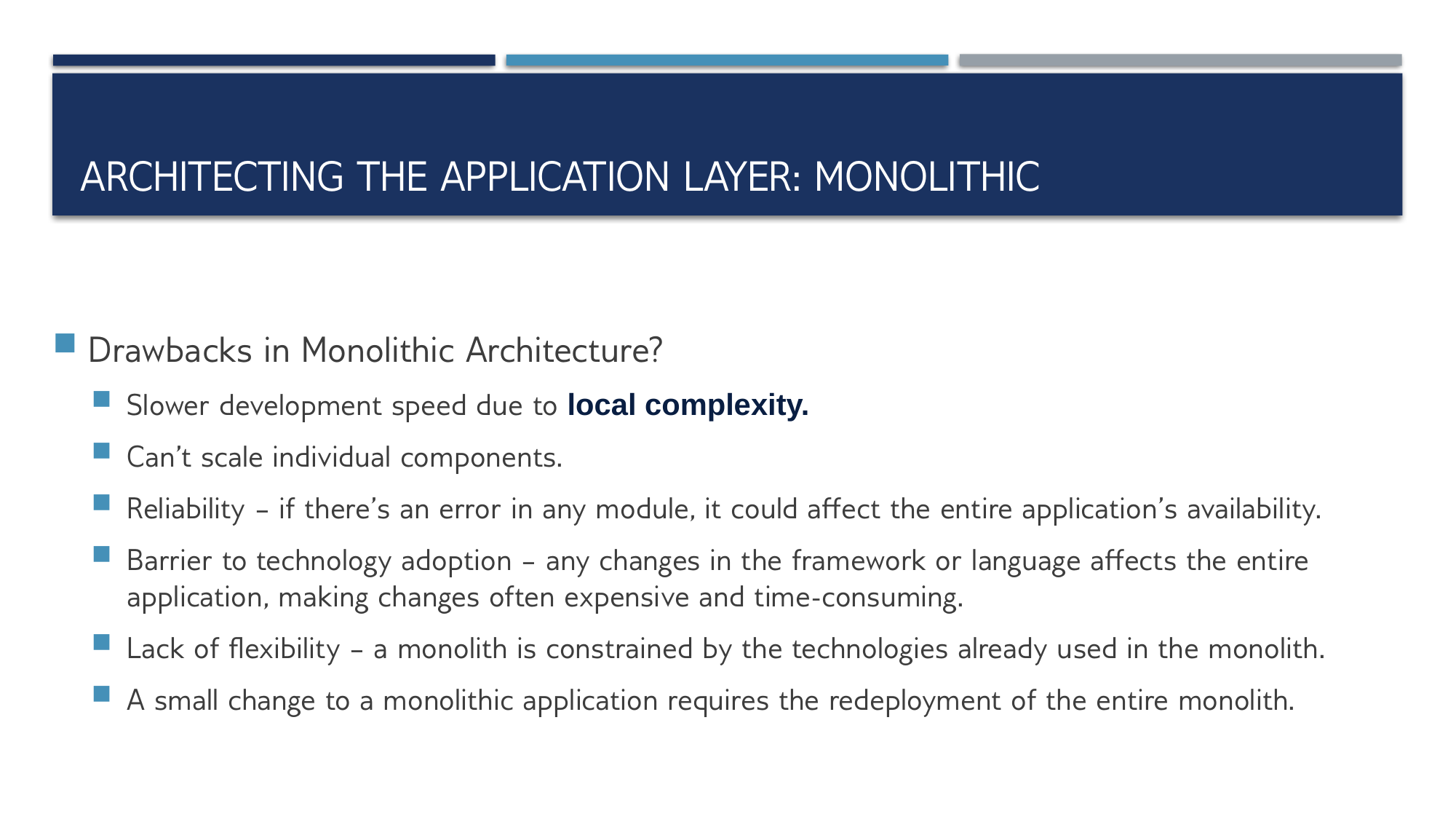

# Architecting the Application Layer: Monolithic
Drawbacks in Monolithic Architecture?
Slower development speed due to local complexity.
Can’t scale individual components.
Reliability – if there’s an error in any module, it could affect the entire application’s availability.
Barrier to technology adoption – any changes in the framework or language affects the entire application, making changes often expensive and time-consuming.
Lack of flexibility – a monolith is constrained by the technologies already used in the monolith.
A small change to a monolithic application requires the redeployment of the entire monolith.